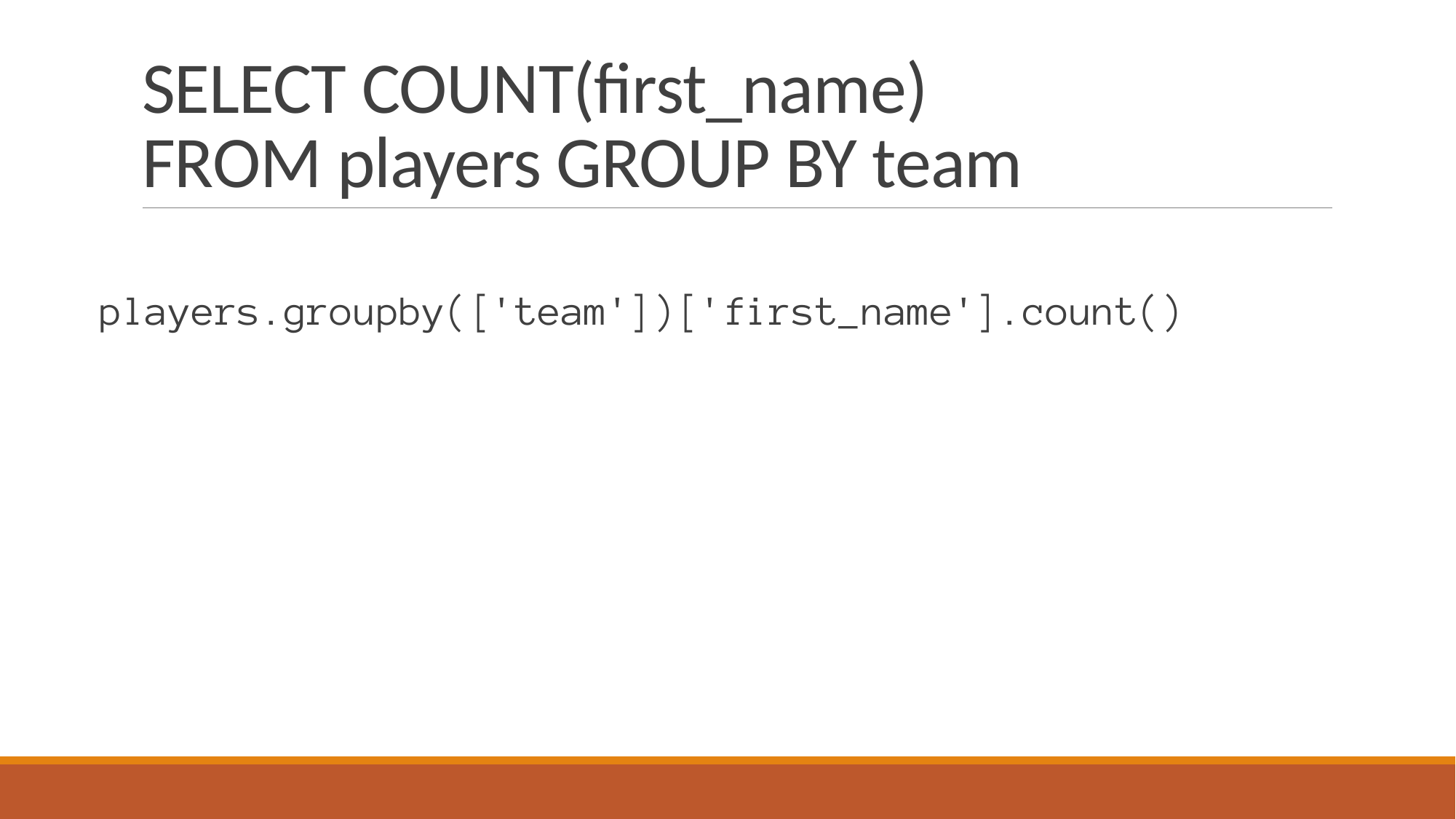

# SELECT COUNT(first_name) FROM players GROUP BY team

players.groupby(['team'])['first_name'].count()